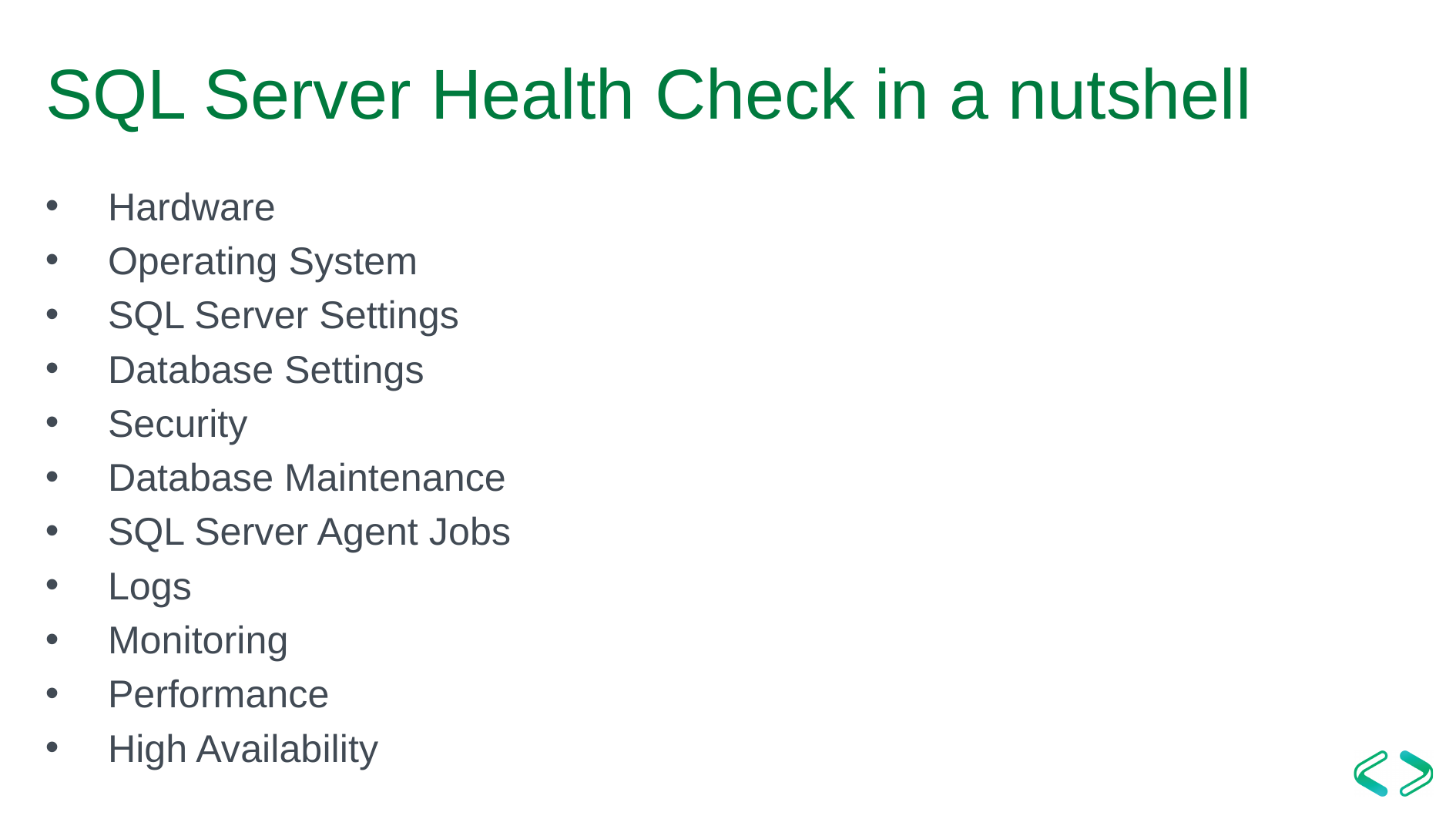

# SQL Server Health Check in a nutshell
Hardware
Operating System
SQL Server Settings
Database Settings
Security
Database Maintenance
SQL Server Agent Jobs
Logs
Monitoring
Performance
High Availability